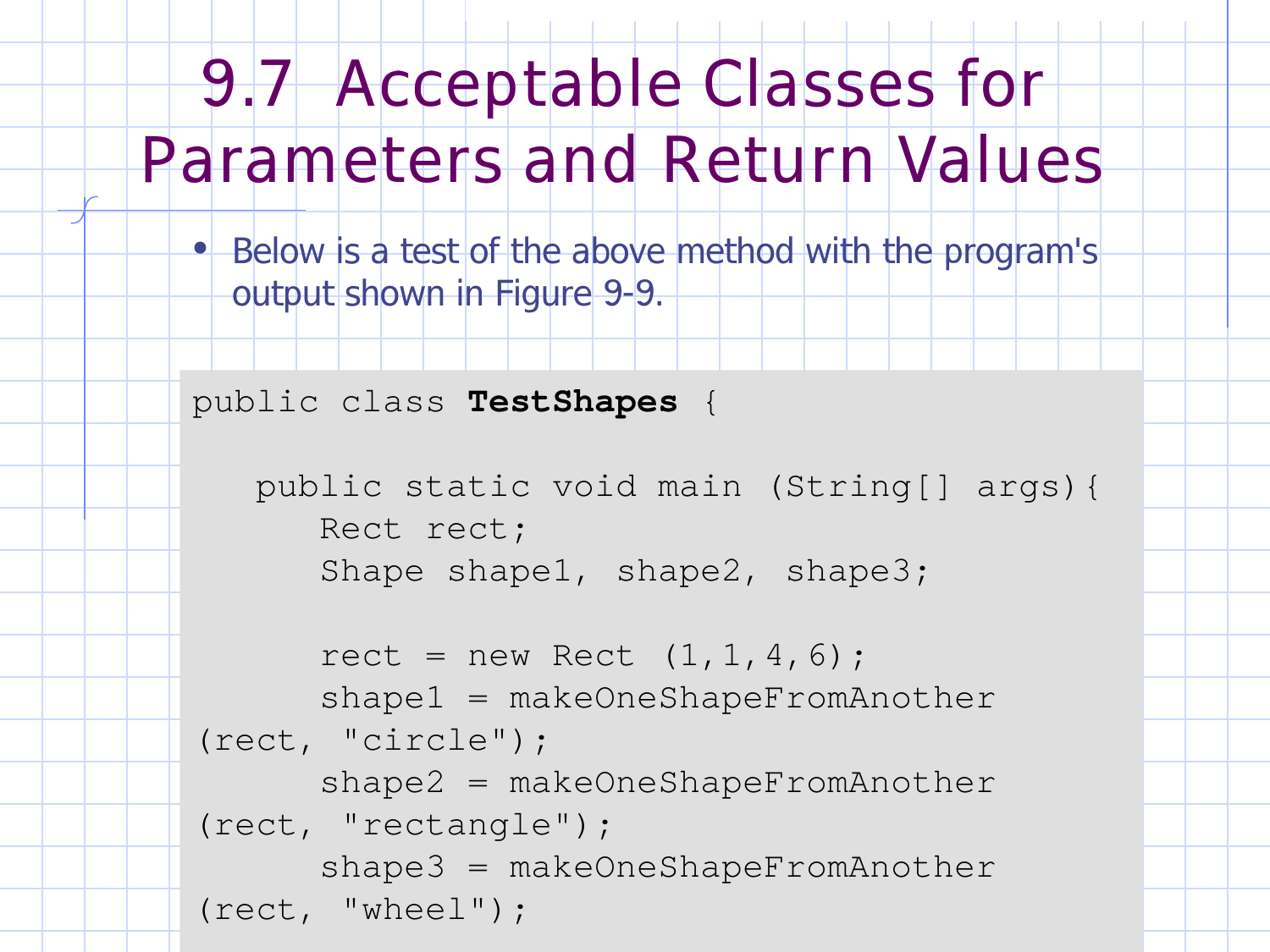

# 9.7  Acceptable Classes for Parameters and Return Values
Below is a test of the above method with the program's output shown in Figure 9-9.

public class TestShapes {

   public static void main (String[] args){
      Rect rect;
      Shape shape1, shape2, shape3;

      rect = new Rect (1,1,4,6);
      shape1 = makeOneShapeFromAnother (rect, "circle");
      shape2 = makeOneShapeFromAnother (rect, "rectangle");
      shape3 = makeOneShapeFromAnother (rect, "wheel");